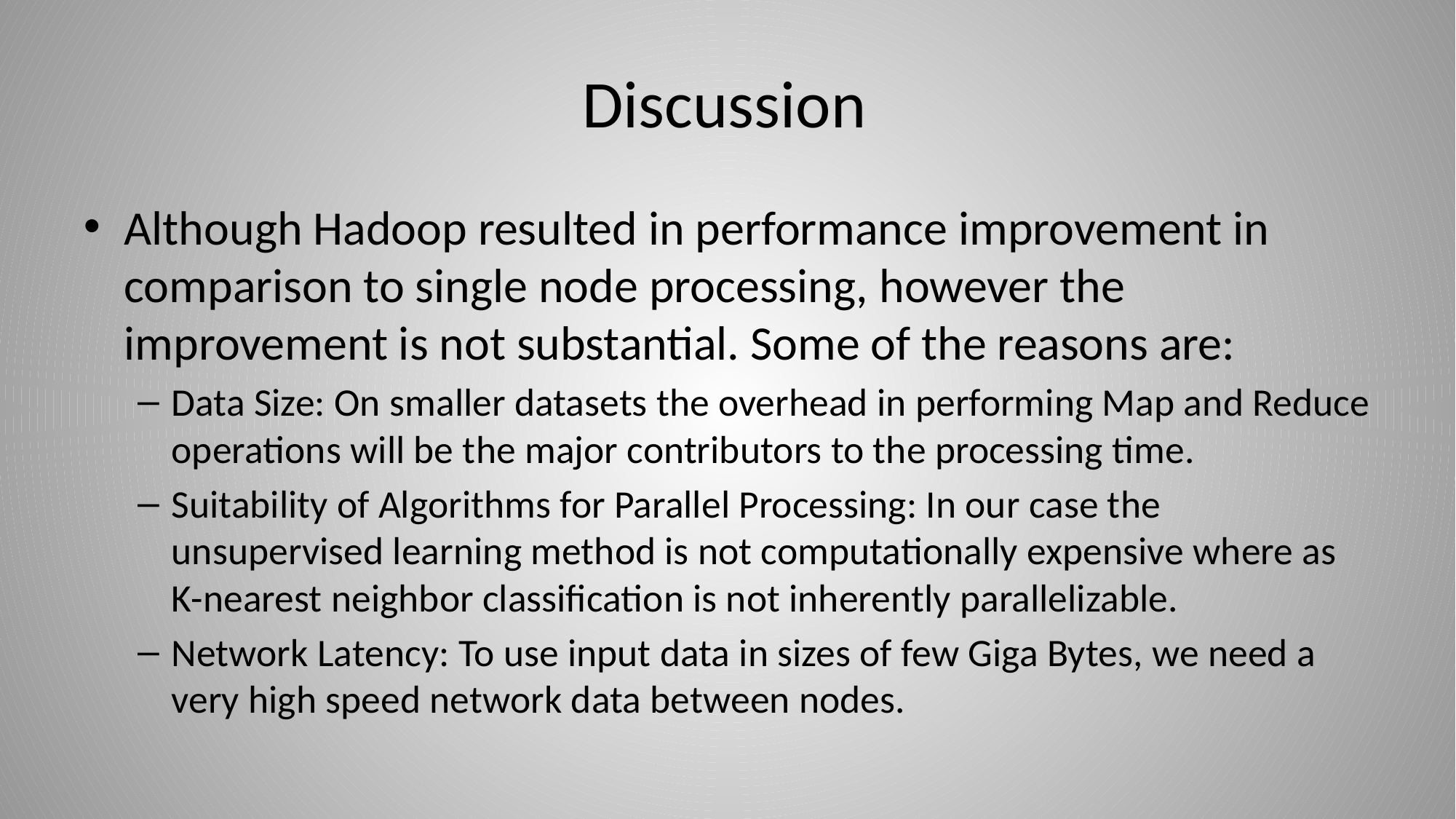

# Discussion
Although Hadoop resulted in performance improvement in comparison to single node processing, however the improvement is not substantial. Some of the reasons are:
Data Size: On smaller datasets the overhead in performing Map and Reduce operations will be the major contributors to the processing time.
Suitability of Algorithms for Parallel Processing: In our case the unsupervised learning method is not computationally expensive where as K-nearest neighbor classification is not inherently parallelizable.
Network Latency: To use input data in sizes of few Giga Bytes, we need a very high speed network data between nodes.